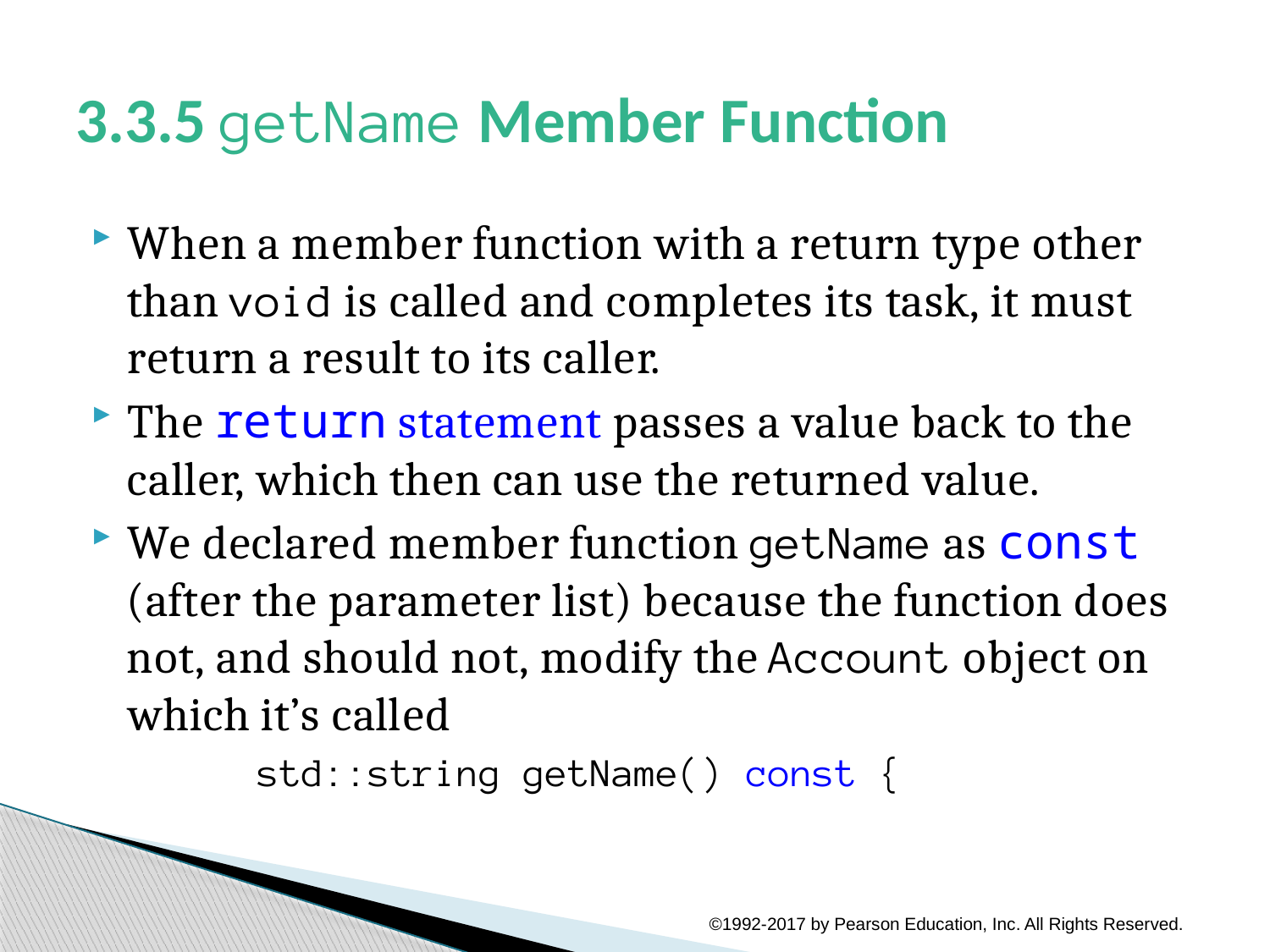

# 3.3.5 getName Member Function
When a member function with a return type other than void is called and completes its task, it must return a result to its caller.
The return statement passes a value back to the caller, which then can use the returned value.
We declared member function getName as const (after the parameter list) because the function does not, and should not, modify the Account object on which it’s called
	std::string getName() const {
©1992-2017 by Pearson Education, Inc. All Rights Reserved.